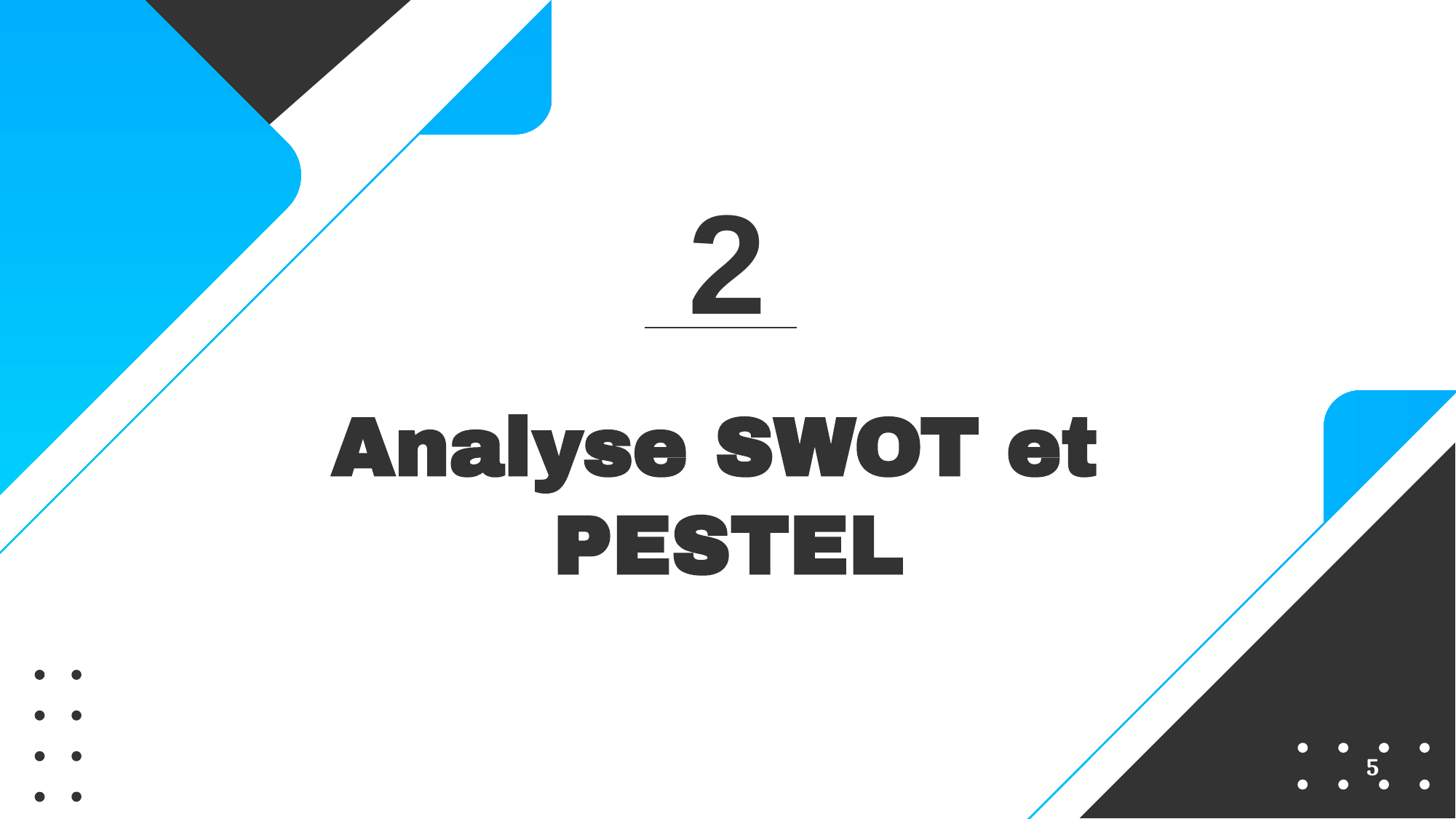

2
# Analyse SWOT et PESTEL

5